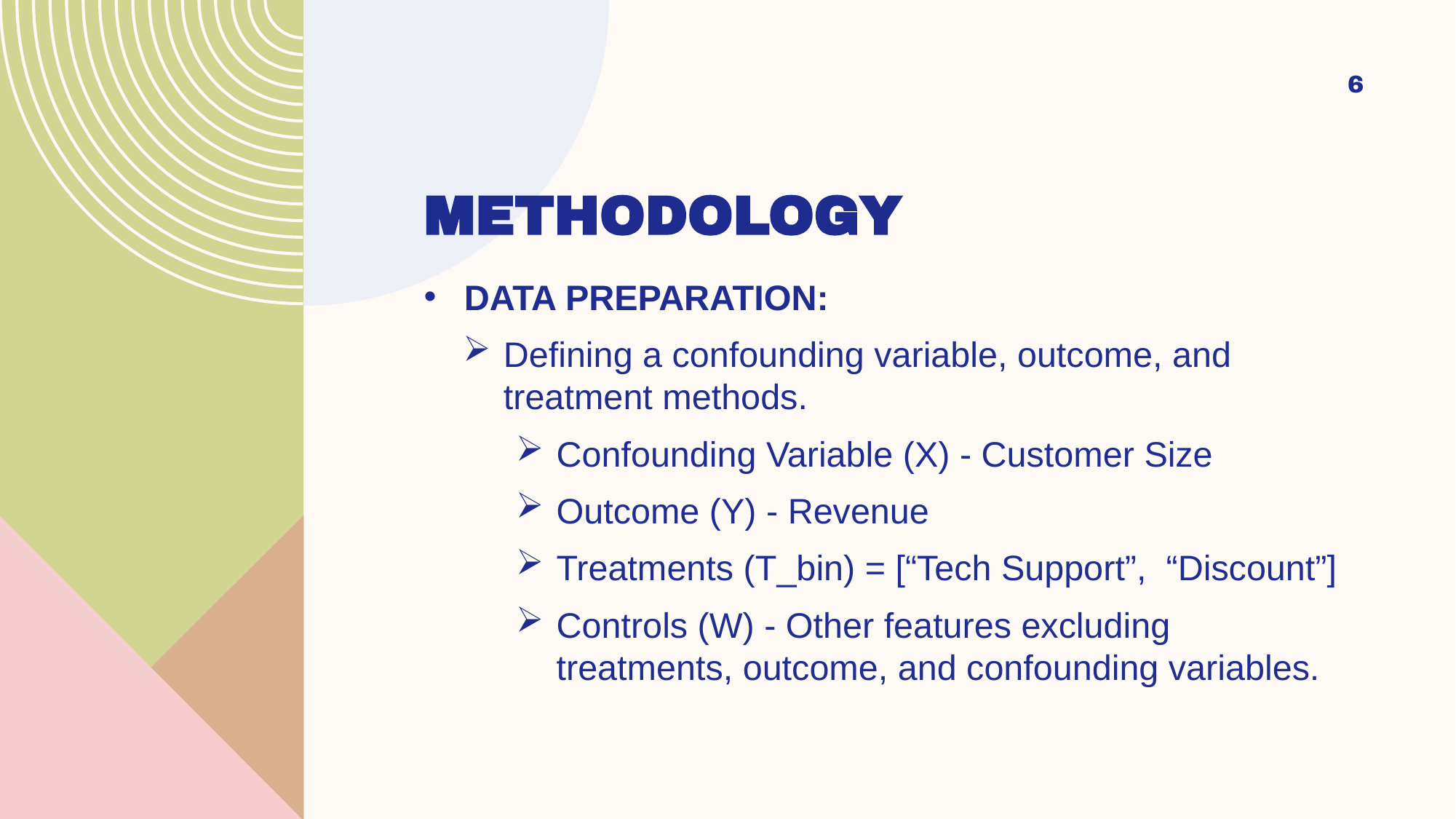

6
# METHODOLOGY
DATA PREPARATION:
Defining a confounding variable, outcome, and treatment methods.
Confounding Variable (X) - Customer Size
Outcome (Y) - Revenue
Treatments (T_bin) = [“Tech Support”,  “Discount”]
Controls (W) - Other features excluding treatments, outcome, and confounding variables.